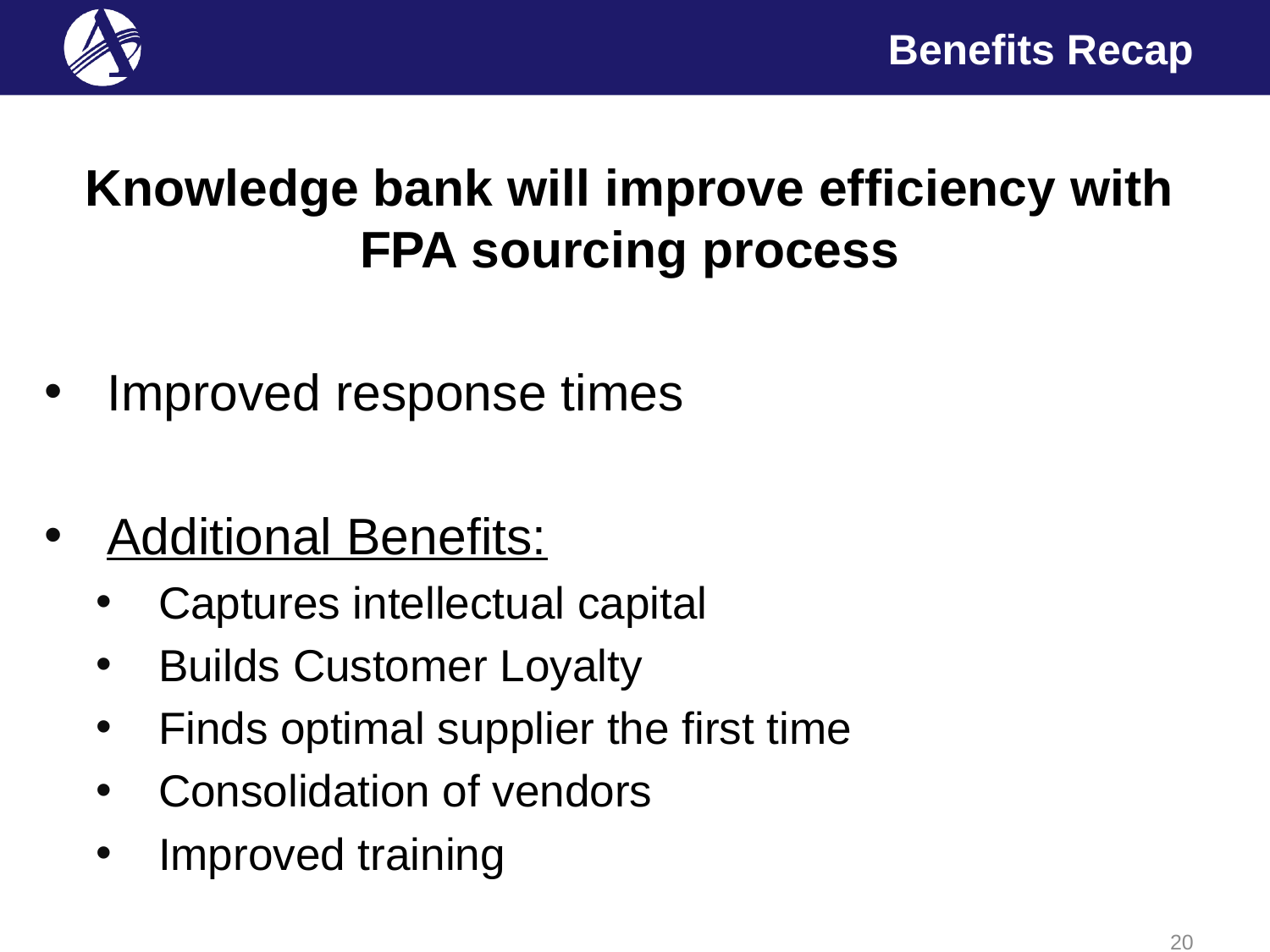

# Benefits Recap
Knowledge bank will improve efficiency with FPA sourcing process

Improved response times

Additional Benefits:
Captures intellectual capital
Builds Customer Loyalty
Finds optimal supplier the first time
Consolidation of vendors
Improved training
20